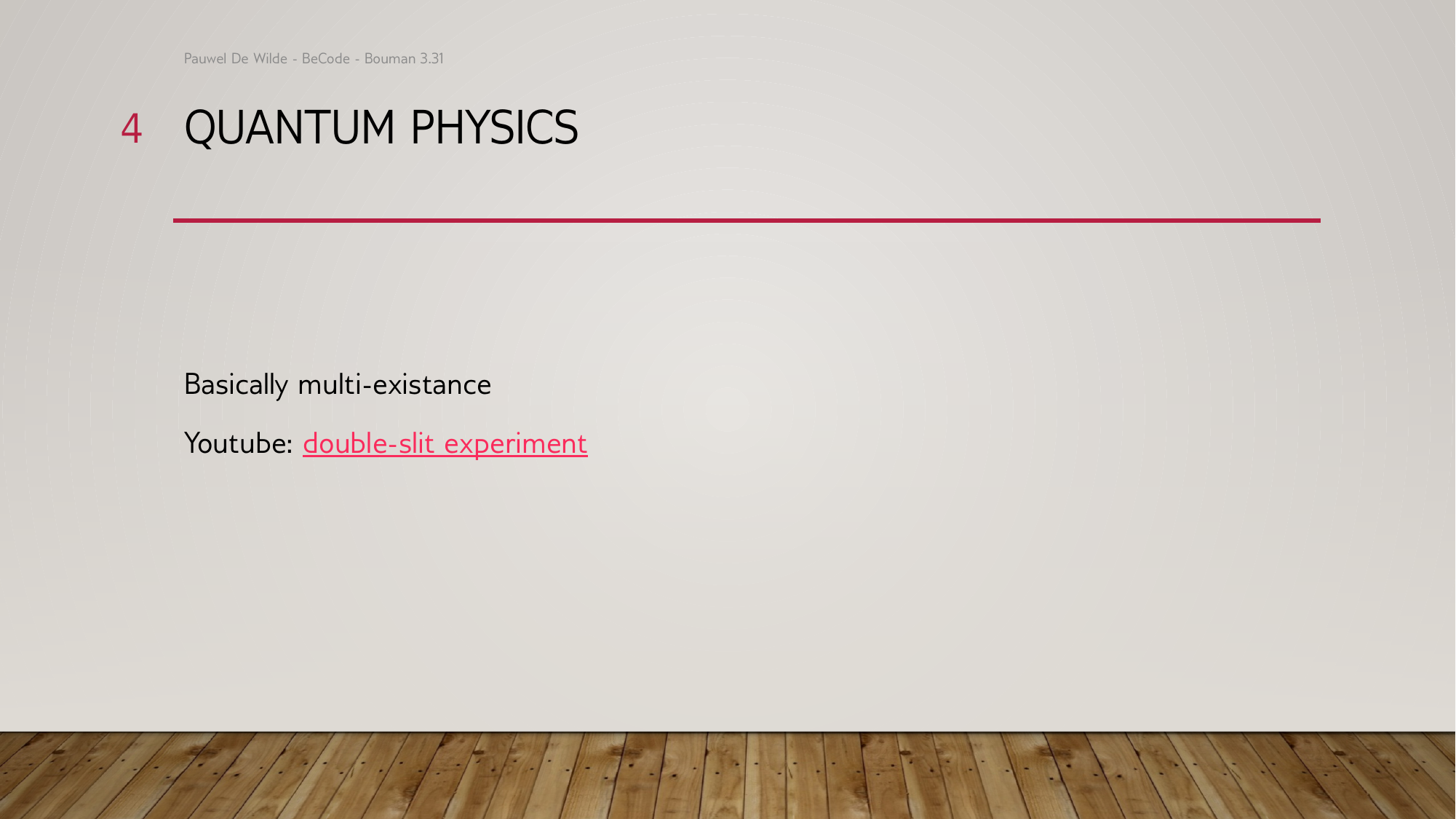

Pauwel De Wilde - BeCode - Bouman 3.31
4
# Quantum physics

Basically multi-existance
Youtube: double-slit experiment